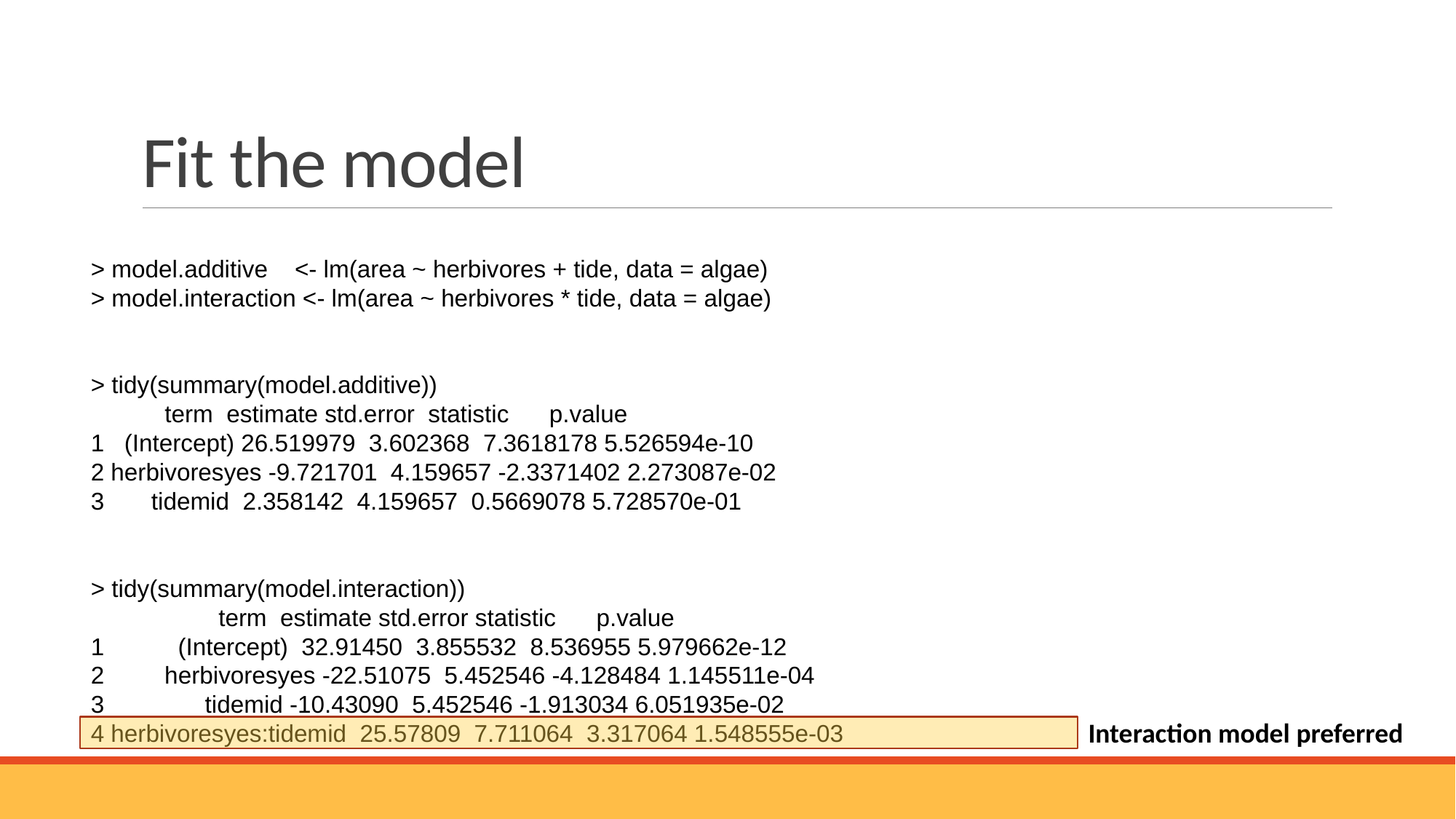

# Fit the model
> model.additive    <- lm(area ~ herbivores + tide, data = algae)
> model.interaction <- lm(area ~ herbivores * tide, data = algae)

> tidy(summary(model.additive))
           term  estimate std.error  statistic      p.value
1   (Intercept) 26.519979  3.602368  7.3618178 5.526594e-10
2 herbivoresyes -9.721701  4.159657 -2.3371402 2.273087e-02
3       tidemid  2.358142  4.159657  0.5669078 5.728570e-01

> tidy(summary(model.interaction))
                   term  estimate std.error statistic      p.value
1           (Intercept)  32.91450  3.855532  8.536955 5.979662e-12
2         herbivoresyes -22.51075  5.452546 -4.128484 1.145511e-04
3               tidemid -10.43090  5.452546 -1.913034 6.051935e-02
4 herbivoresyes:tidemid  25.57809  7.711064  3.317064 1.548555e-03

Interaction model preferred